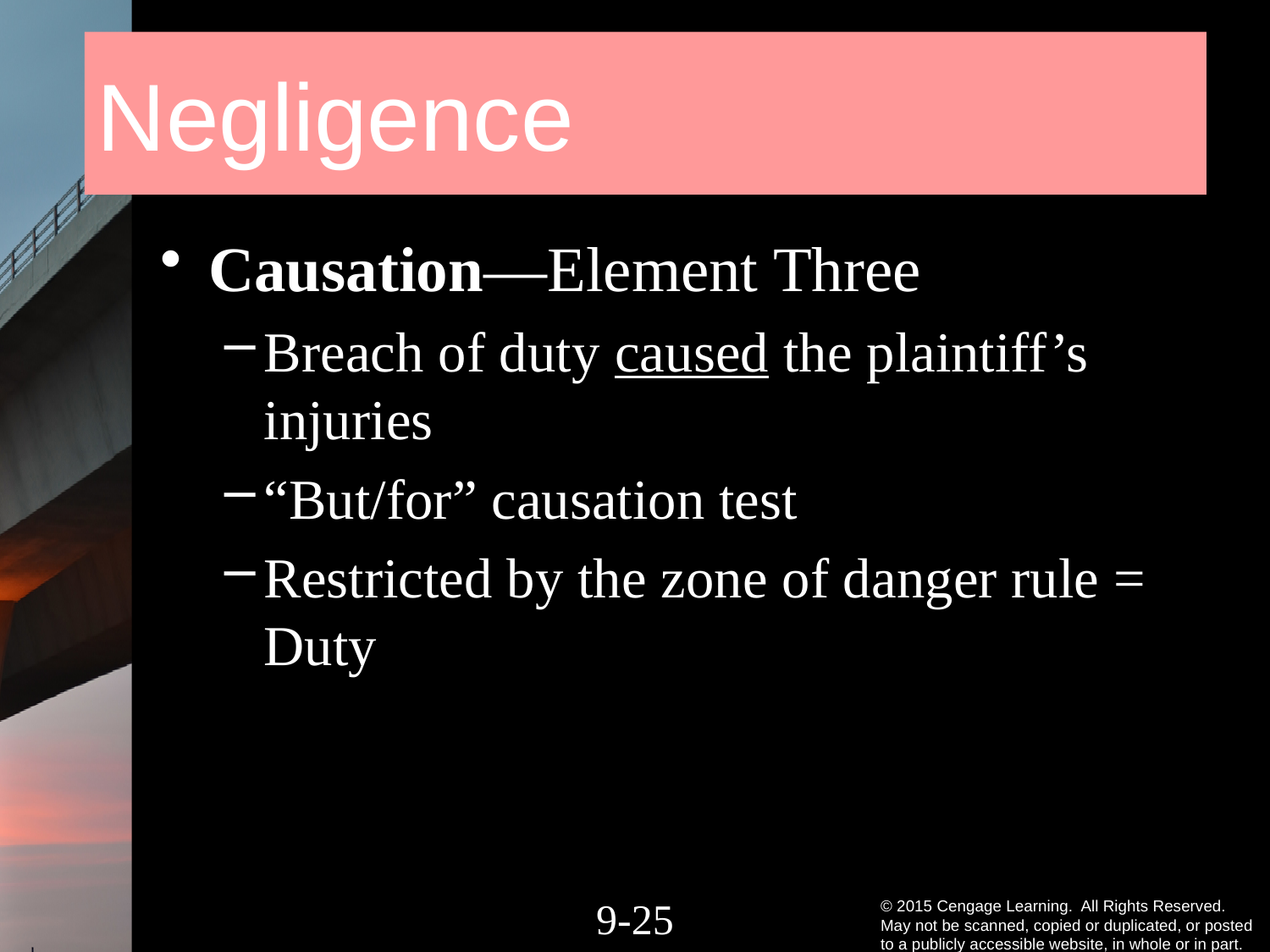

# Negligence
Causation—Element Three
Breach of duty caused the plaintiff’s injuries
“But/for” causation test
Restricted by the zone of danger rule = Duty
9-25